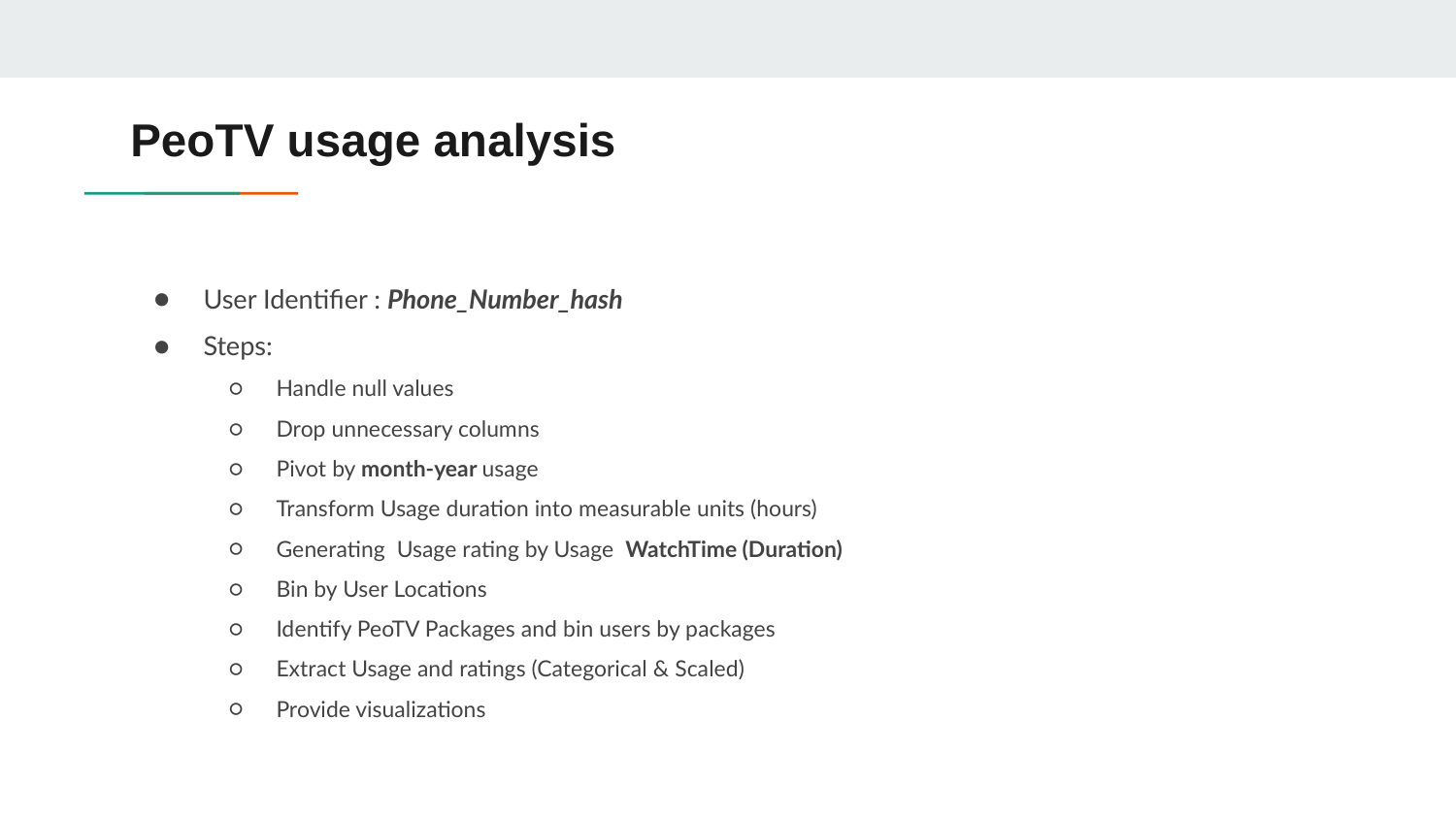

# PeoTV usage analysis
User Identifier : Phone_Number_hash
Steps:
Handle null values
Drop unnecessary columns
Pivot by month-year usage
Transform Usage duration into measurable units (hours)
Generating  Usage rating by Usage  WatchTime (Duration)
Bin by User Locations
Identify PeoTV Packages and bin users by packages
Extract Usage and ratings (Categorical & Scaled)
Provide visualizations